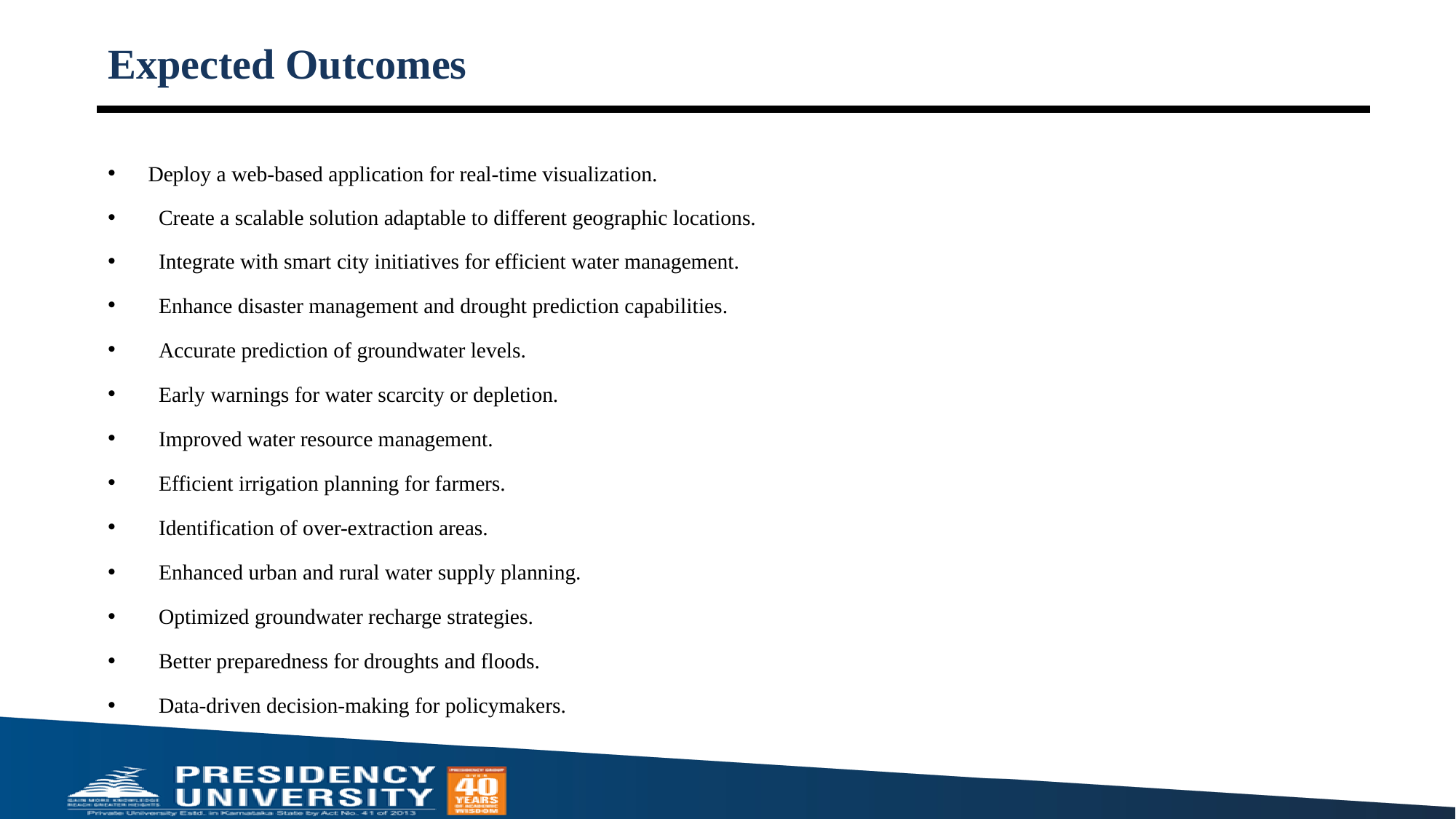

# Expected Outcomes
Deploy a web-based application for real-time visualization.
Create a scalable solution adaptable to different geographic locations.
Integrate with smart city initiatives for efficient water management.
Enhance disaster management and drought prediction capabilities.
Accurate prediction of groundwater levels.
Early warnings for water scarcity or depletion.
Improved water resource management.
Efficient irrigation planning for farmers.
Identification of over-extraction areas.
Enhanced urban and rural water supply planning.
Optimized groundwater recharge strategies.
Better preparedness for droughts and floods.
Data-driven decision-making for policymakers.